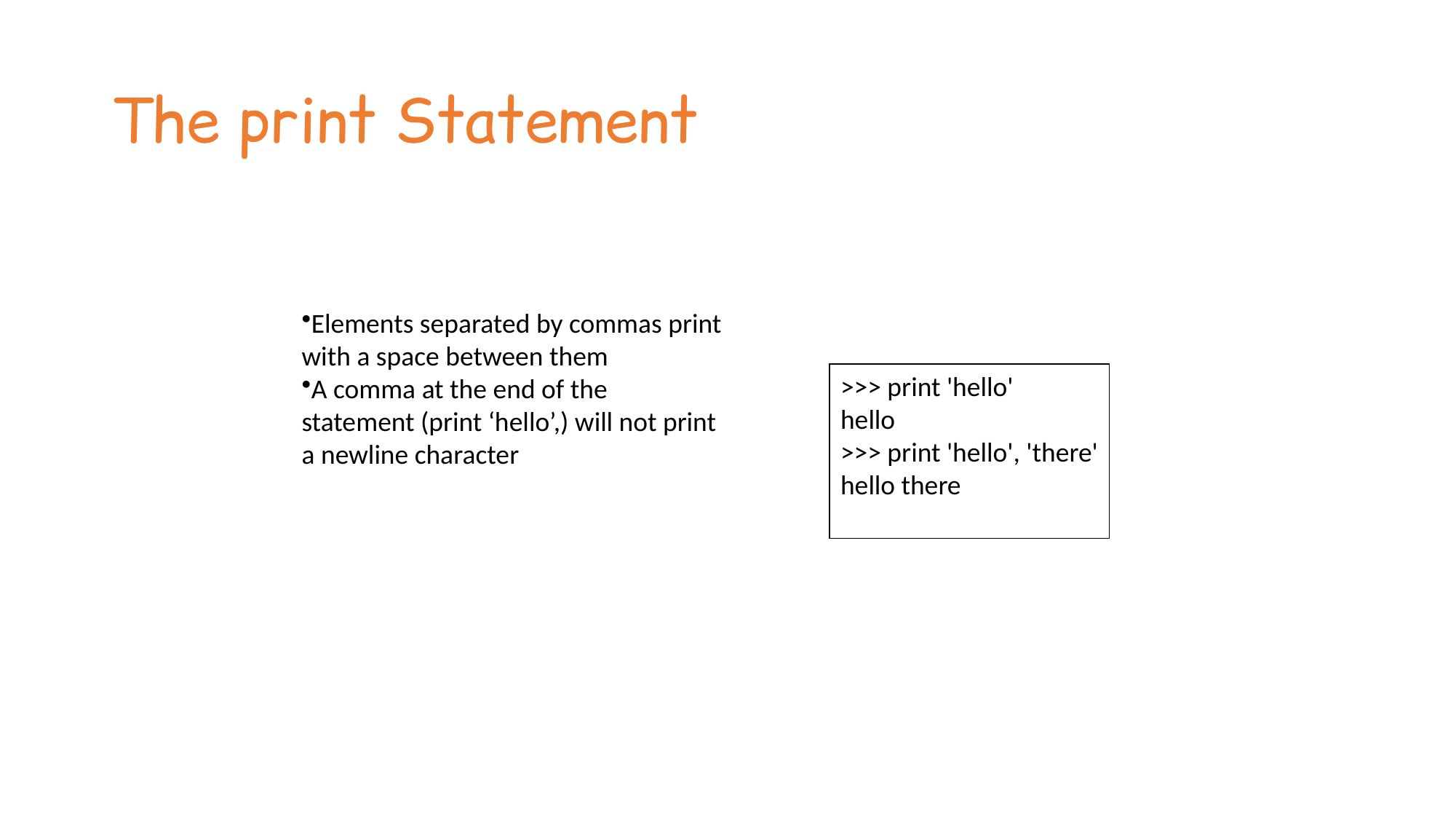

# The print Statement
Elements separated by commas print with a space between them
A comma at the end of the statement (print ‘hello’,) will not print a newline character
>>> print 'hello'
hello
>>> print 'hello', 'there'
hello there